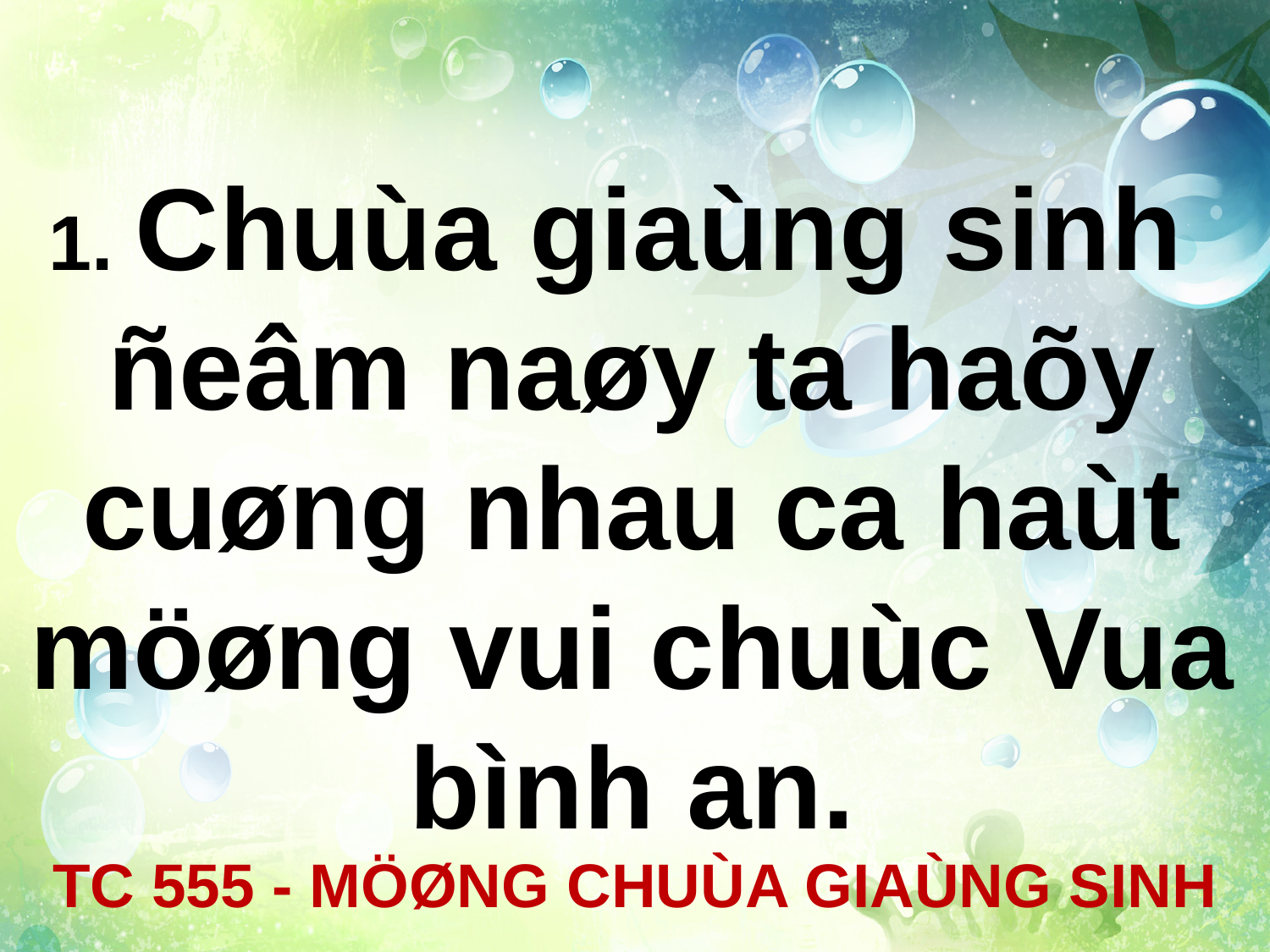

1. Chuùa giaùng sinh
ñeâm naøy ta haõy cuøng nhau ca haùt möøng vui chuùc Vua bình an.
TC 555 - MÖØNG CHUÙA GIAÙNG SINH